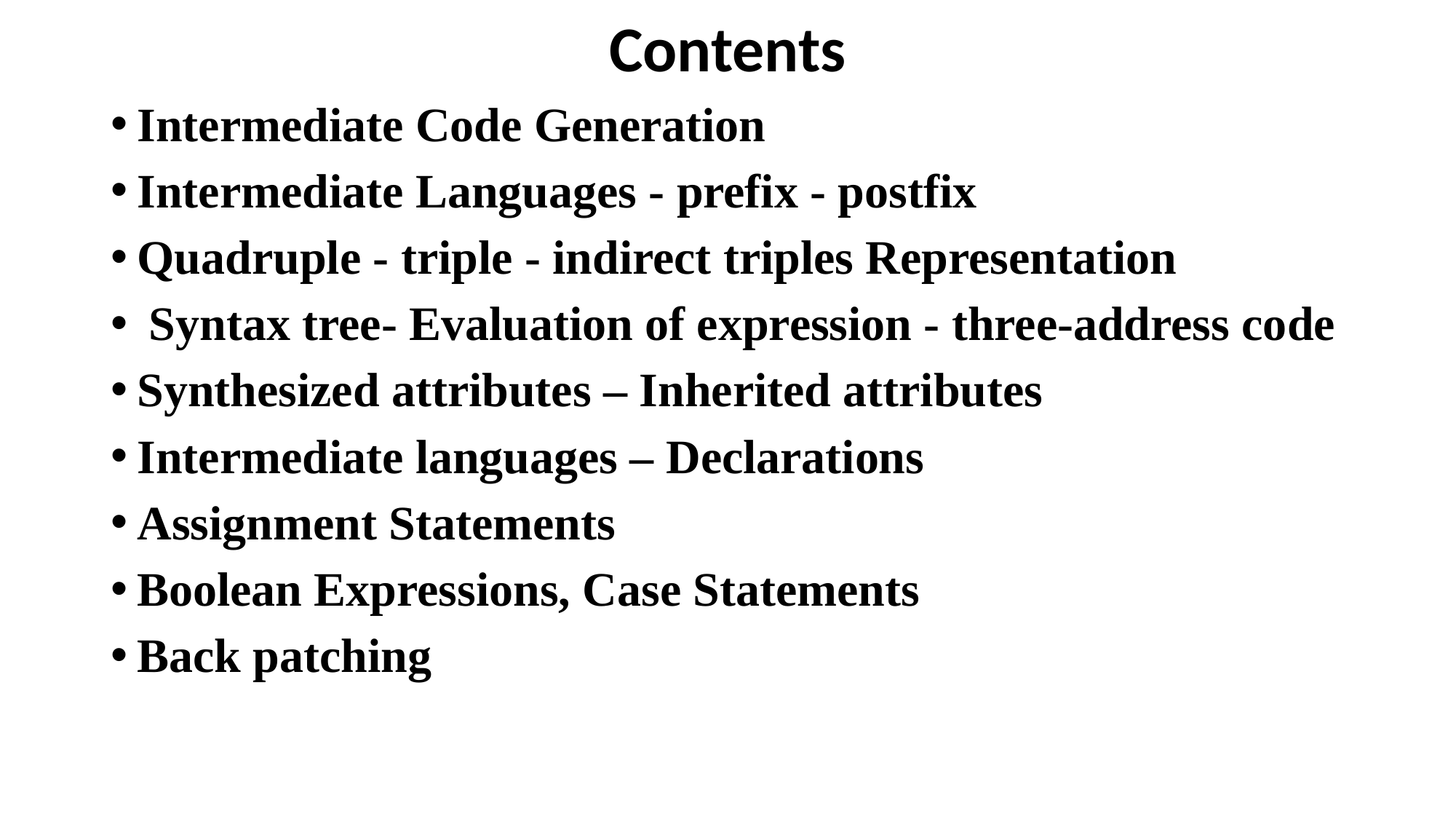

Contents
Intermediate Code Generation
Intermediate Languages - prefix - postfix
Quadruple - triple - indirect triples Representation
 Syntax tree- Evaluation of expression - three-address code
Synthesized attributes – Inherited attributes
Intermediate languages – Declarations
Assignment Statements
Boolean Expressions, Case Statements
Back patching